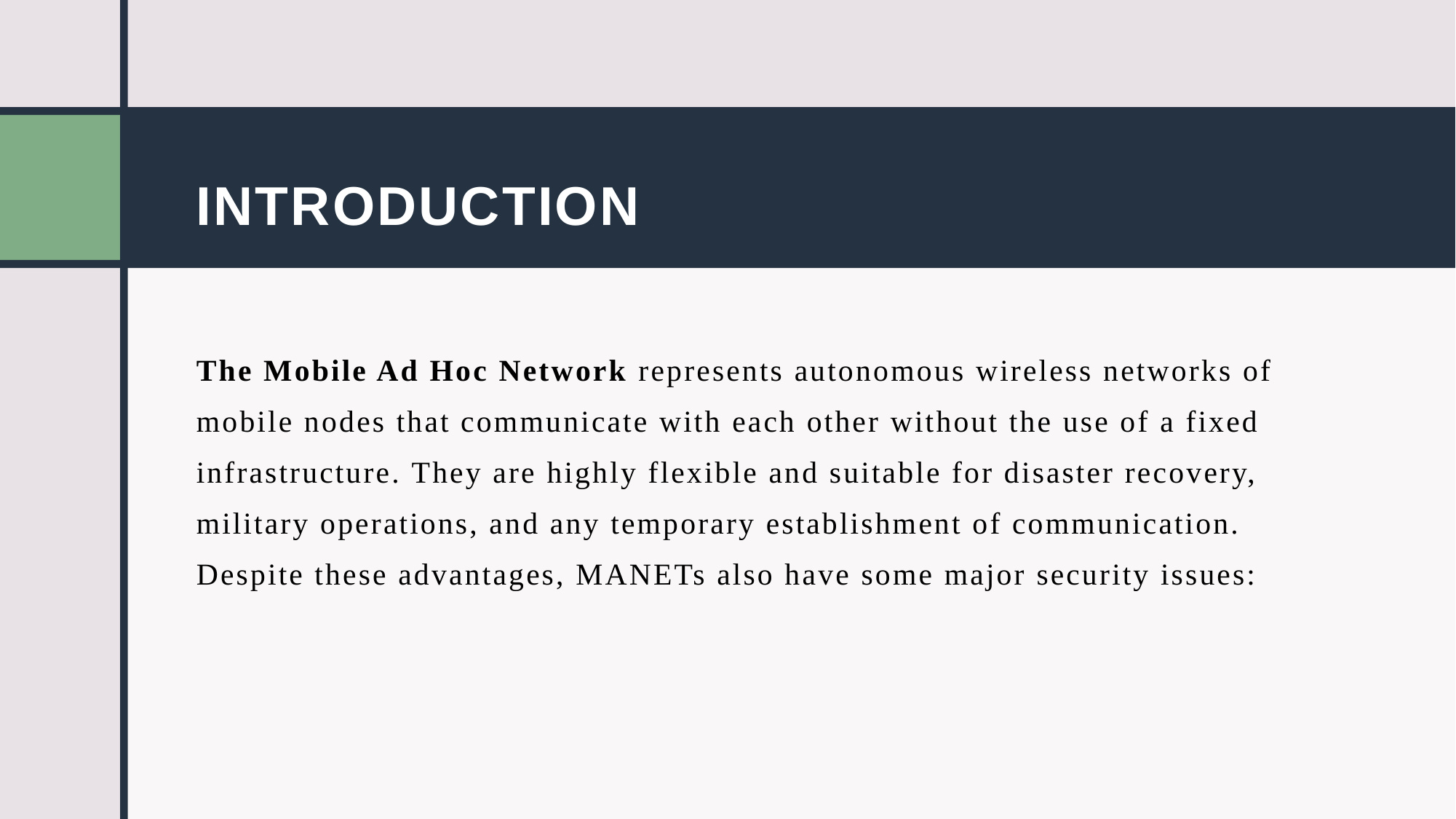

# INTRODUCTION

The Mobile Ad Hoc Network represents autonomous wireless networks of mobile nodes that communicate with each other without the use of a fixed infrastructure. They are highly flexible and suitable for disaster recovery, military operations, and any temporary establishment of communication.  Despite these advantages, MANETs also have some major security issues: